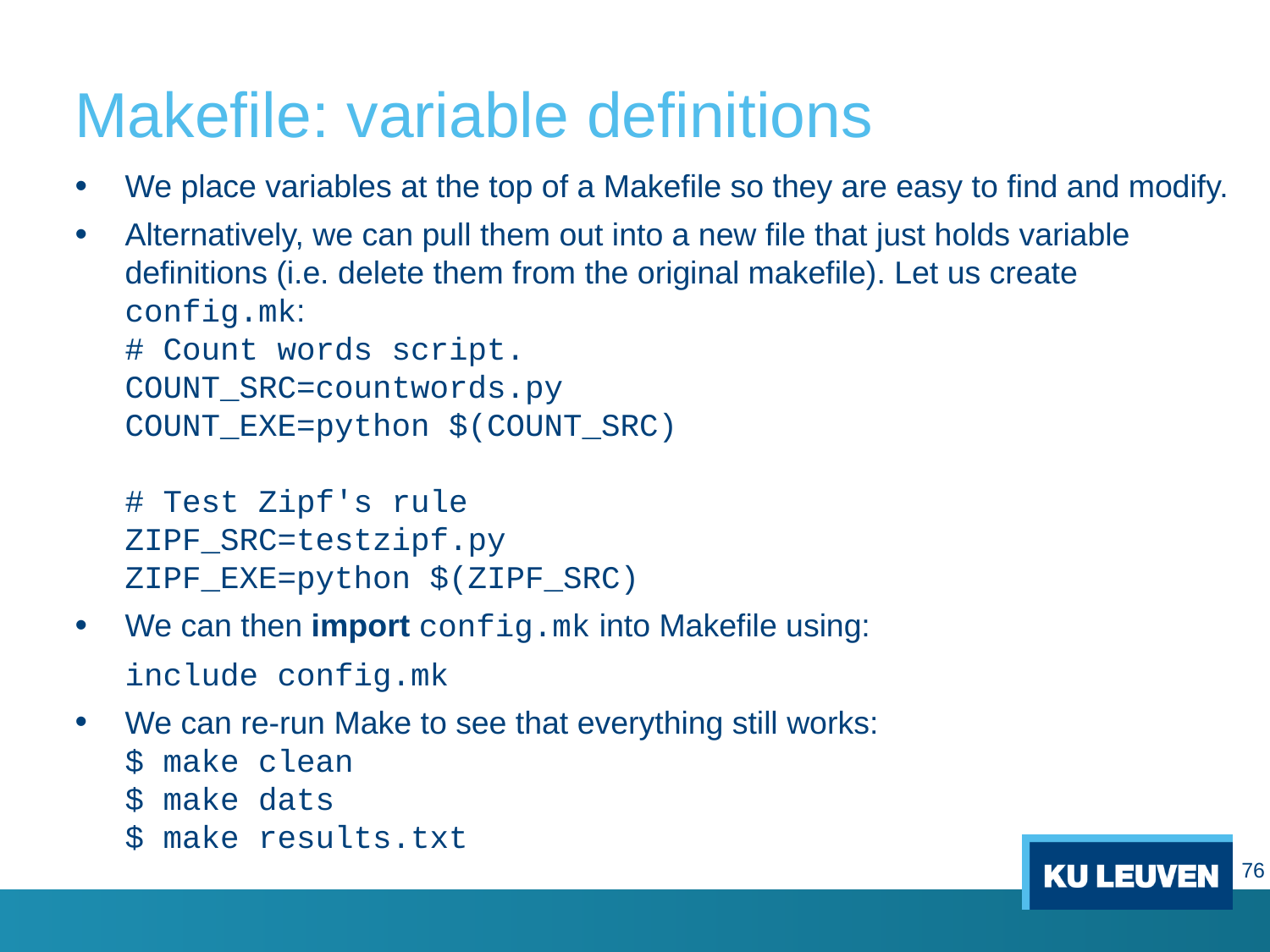

# Makefile: variable definitions
We place variables at the top of a Makefile so they are easy to find and modify.
Alternatively, we can pull them out into a new file that just holds variable  definitions (i.e. delete them from the original makefile). Let us create config.mk:
# Count words script.
COUNT_SRC=countwords.py
COUNT_EXE=python $(COUNT_SRC)

# Test Zipf's rule
ZIPF_SRC=testzipf.py
ZIPF_EXE=python $(ZIPF_SRC)
We can then import config.mk into Makefile using:
include config.mk
We can re-run Make to see that everything still works:
$ make clean
$ make dats
$ make results.txt
76